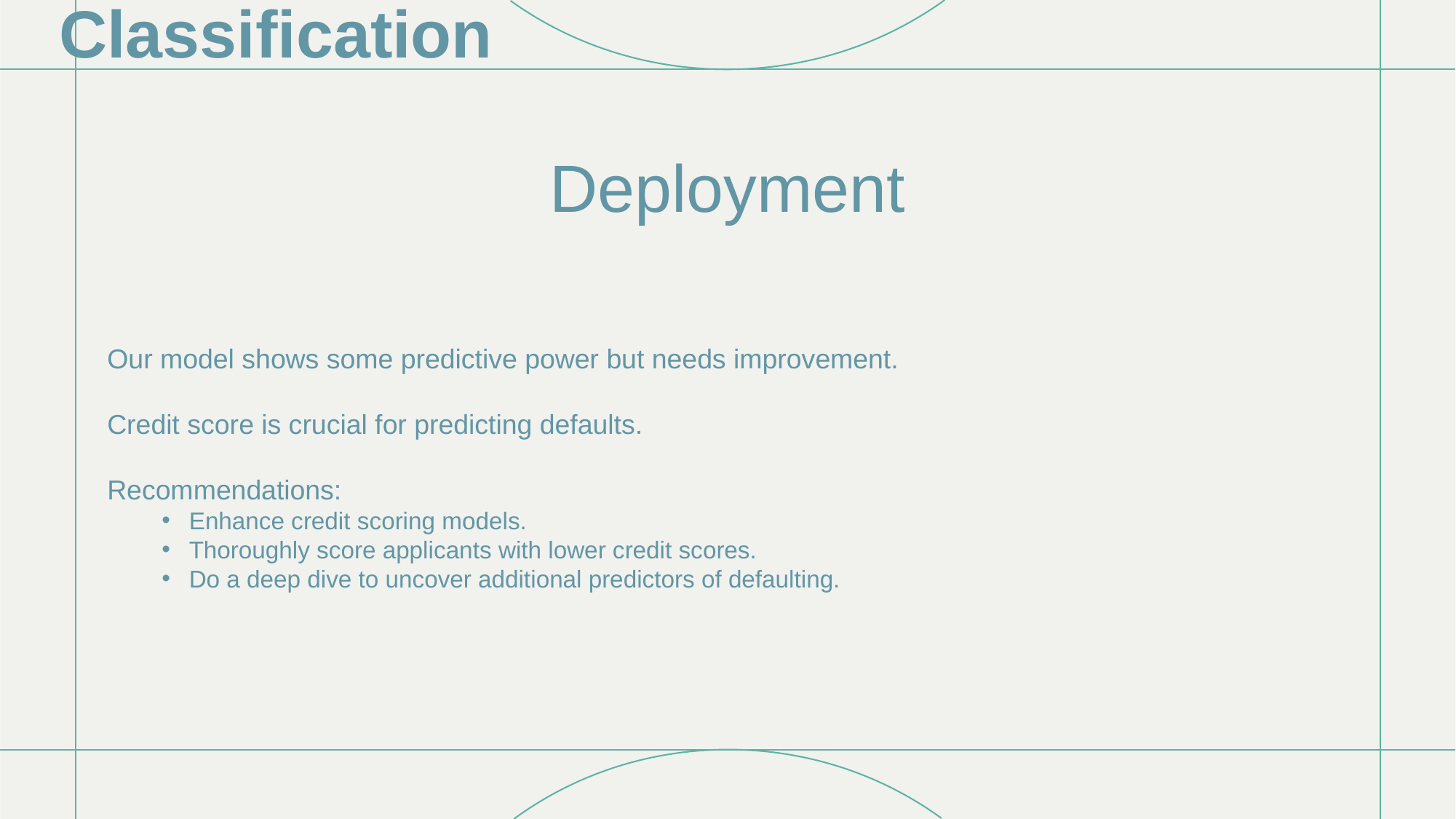

# Classification
Deployment
Our model shows some predictive power but needs improvement.

Credit score is crucial for predicting defaults.

Recommendations:
Enhance credit scoring models.
Thoroughly score applicants with lower credit scores.
Do a deep dive to uncover additional predictors of defaulting.